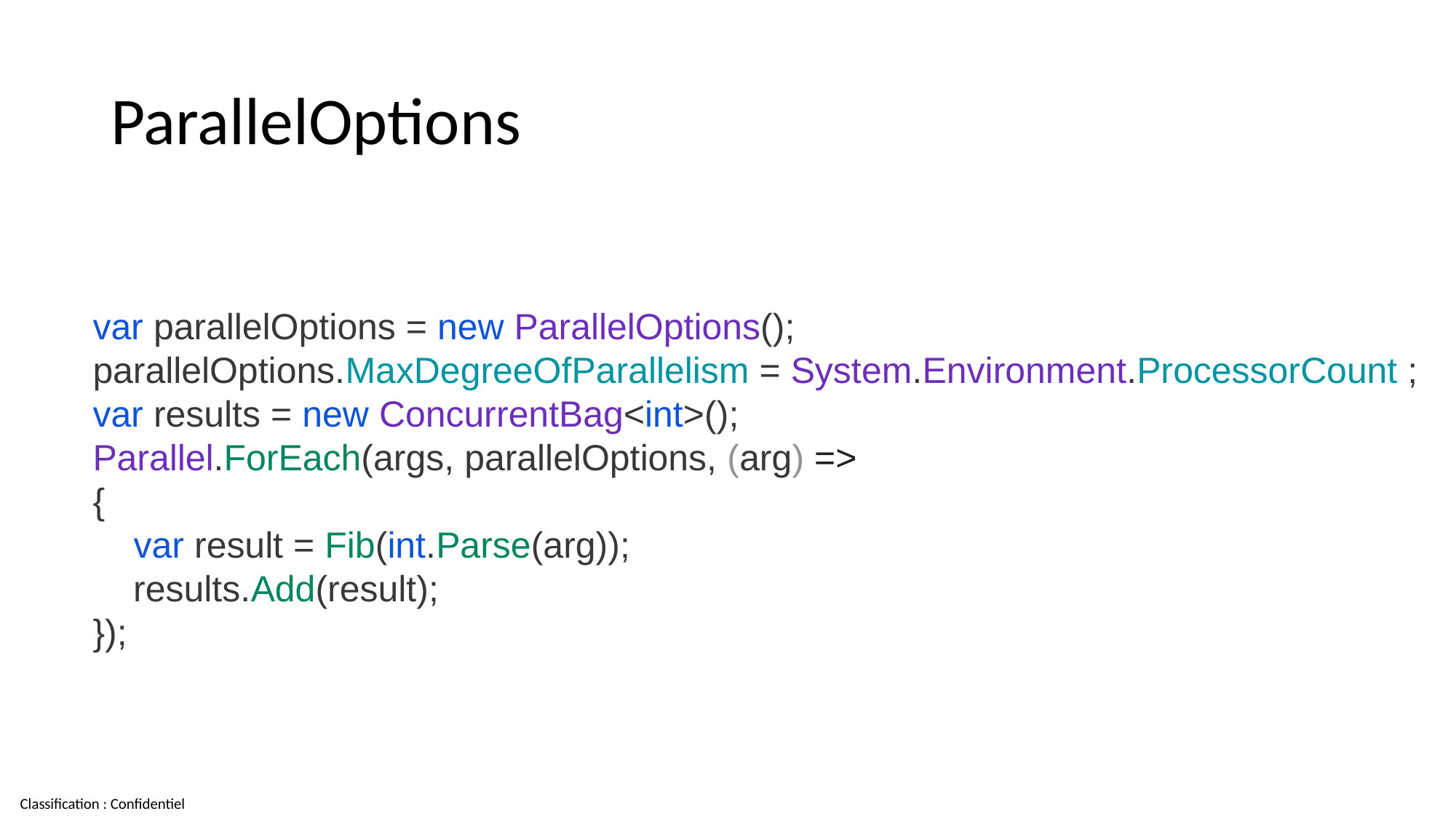

# ParallelOptions

var parallelOptions = new ParallelOptions();
parallelOptions.MaxDegreeOfParallelism = System.Environment.ProcessorCount ;
var results = new ConcurrentBag<int>();
Parallel.ForEach(args, parallelOptions, (arg) =>
{
    var result = Fib(int.Parse(arg));
    results.Add(result);
});